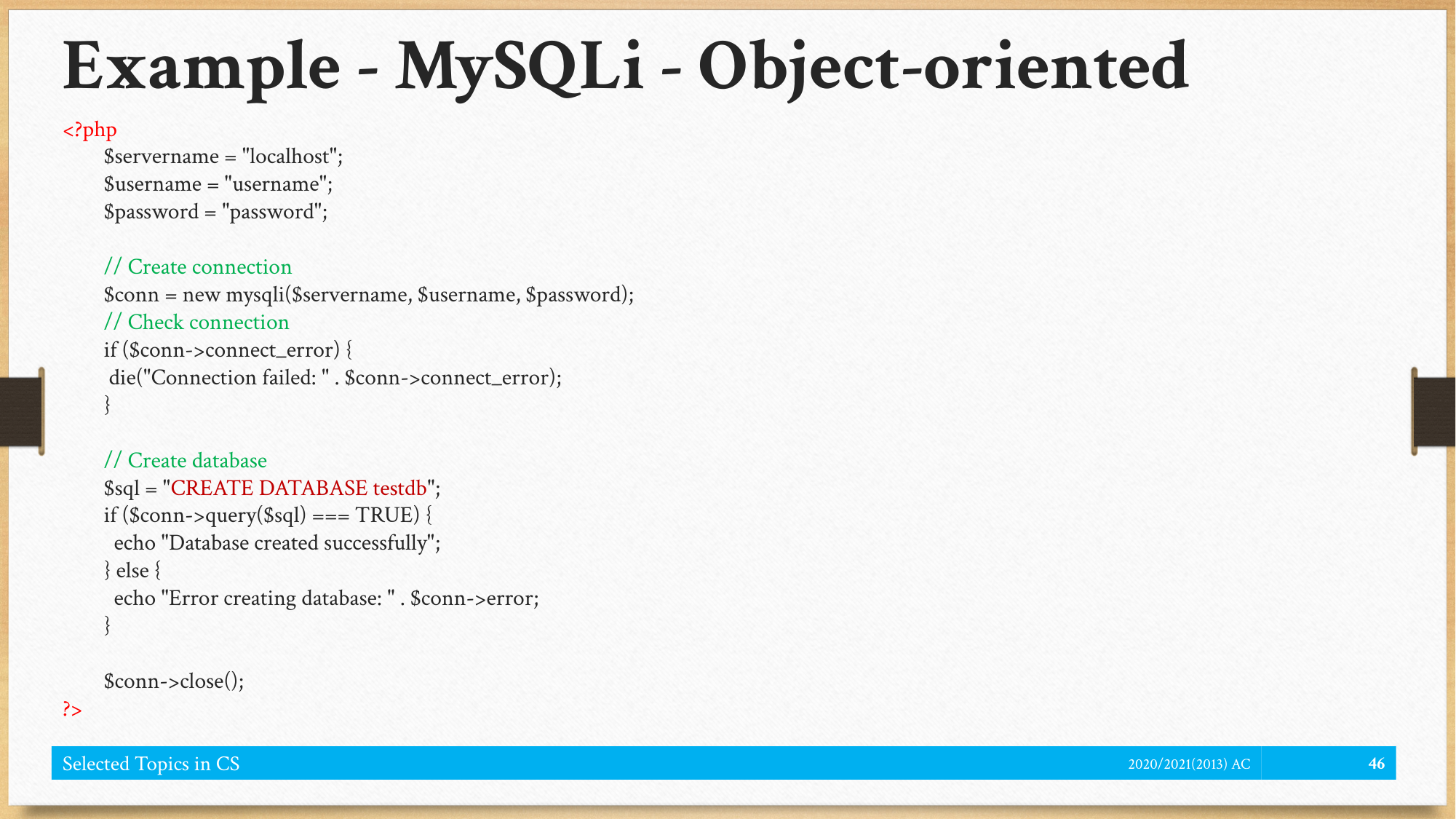

# Example - MySQLi - Object-oriented
<?php
 	$servername = "localhost";
	$username = "username";
	$password = "password";
	// Create connection
	$conn = new mysqli($servername, $username, $password);
	// Check connection
	if ($conn->connect_error) {
 	 die("Connection failed: " . $conn->connect_error);
	}
	// Create database
	$sql = "CREATE DATABASE testdb";
	if ($conn->query($sql) === TRUE) {
	  echo "Database created successfully";
	} else {
	  echo "Error creating database: " . $conn->error;
	}
	$conn->close();
?>
Selected Topics in CS
2020/2021(2013) AC
46